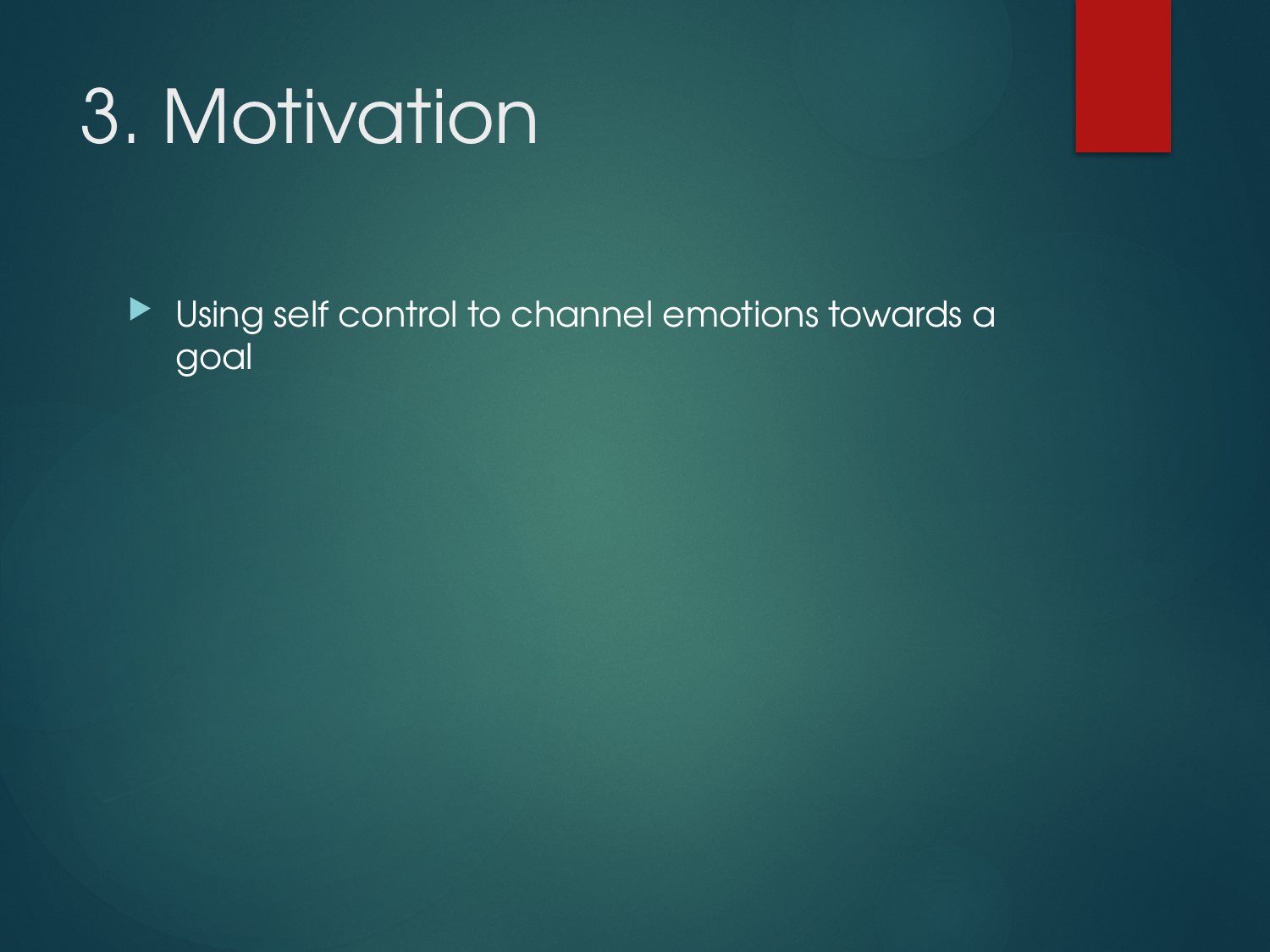

# 3. Motivation
Using self control to channel emotions towards a goal